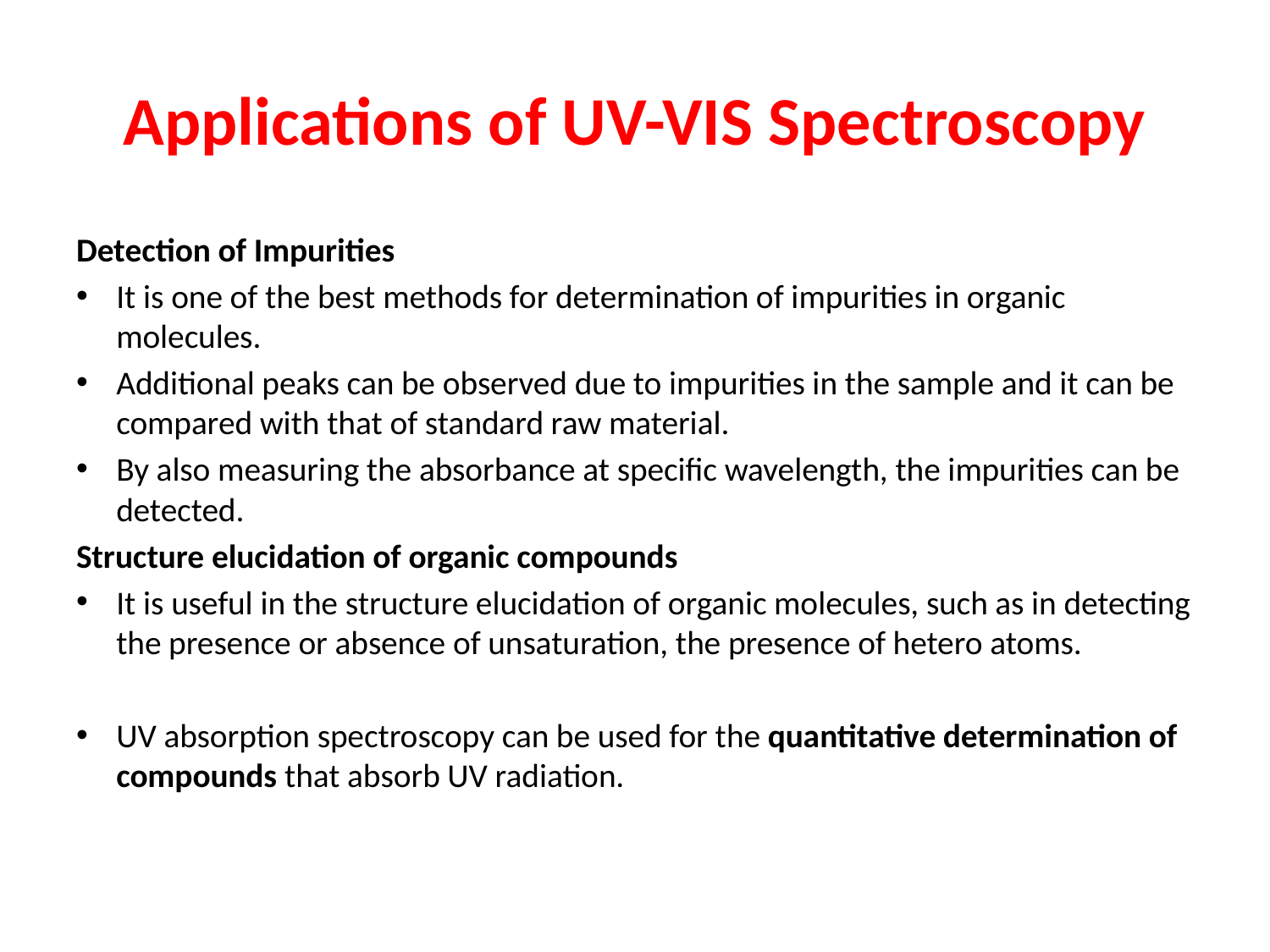

# Applications of UV-VIS Spectroscopy
Detection of Impurities
It is one of the best methods for determination of impurities in organic molecules.
Additional peaks can be observed due to impurities in the sample and it can be compared with that of standard raw material.
By also measuring the absorbance at specific wavelength, the impurities can be detected.
Structure elucidation of organic compounds
It is useful in the structure elucidation of organic molecules, such as in detecting the presence or absence of unsaturation, the presence of hetero atoms.

UV absorption spectroscopy can be used for the quantitative determination of compounds that absorb UV radiation.